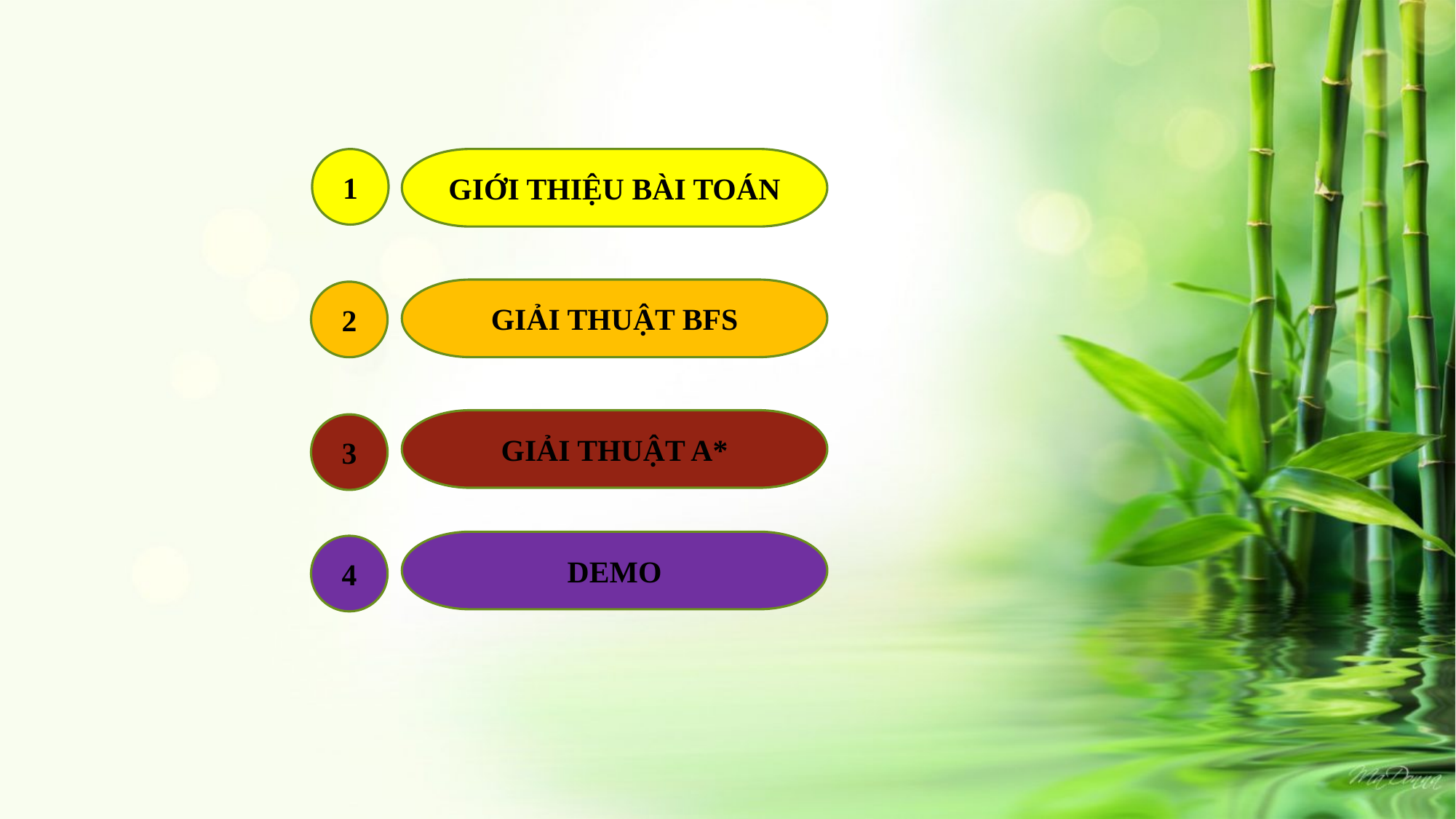

1
GIỚI THIỆU BÀI TOÁN
GIẢI THUẬT BFS
2
GIẢI THUẬT A*
3
DEMO
4